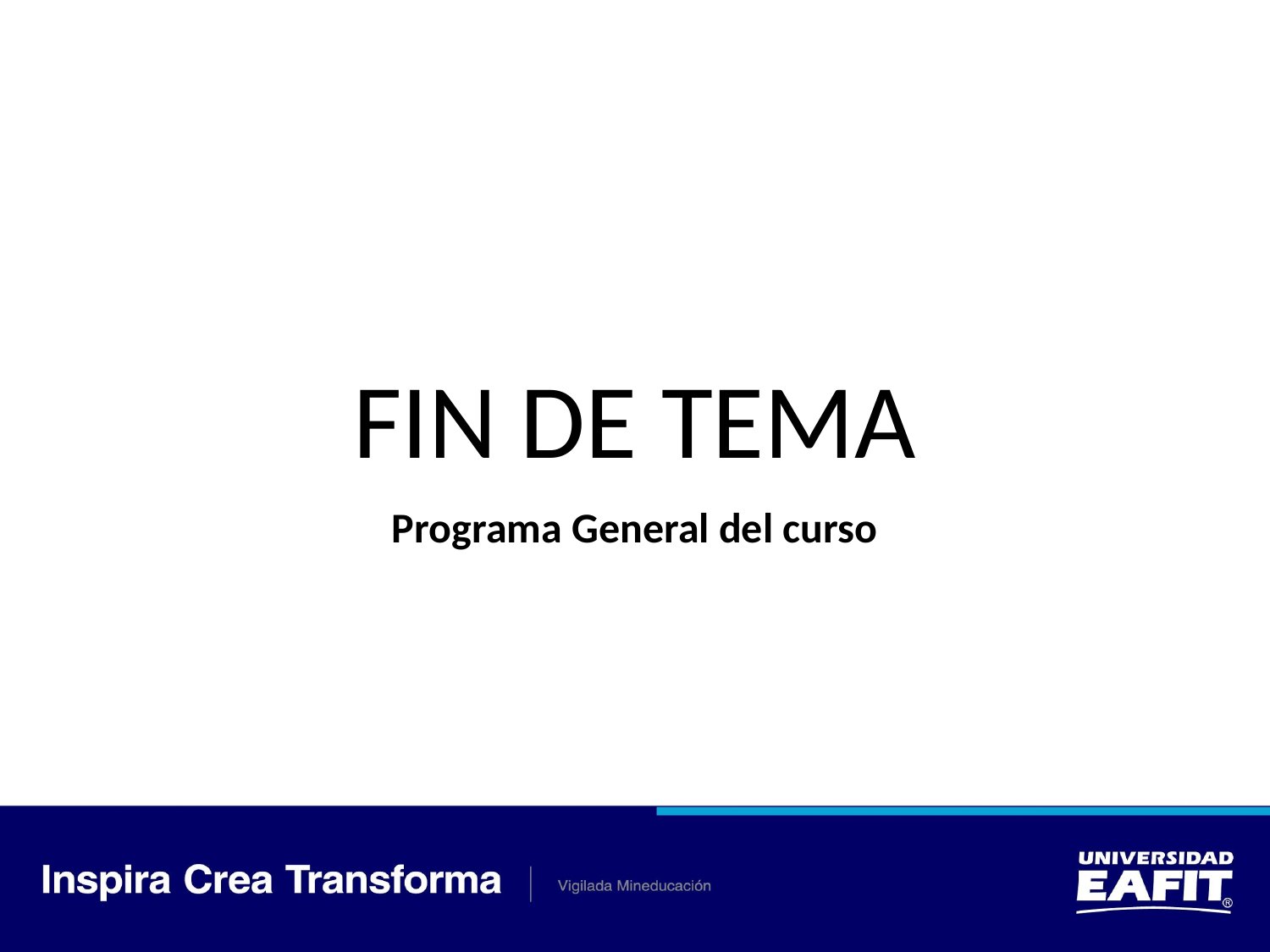

# FIN DE TEMA
Programa General del curso